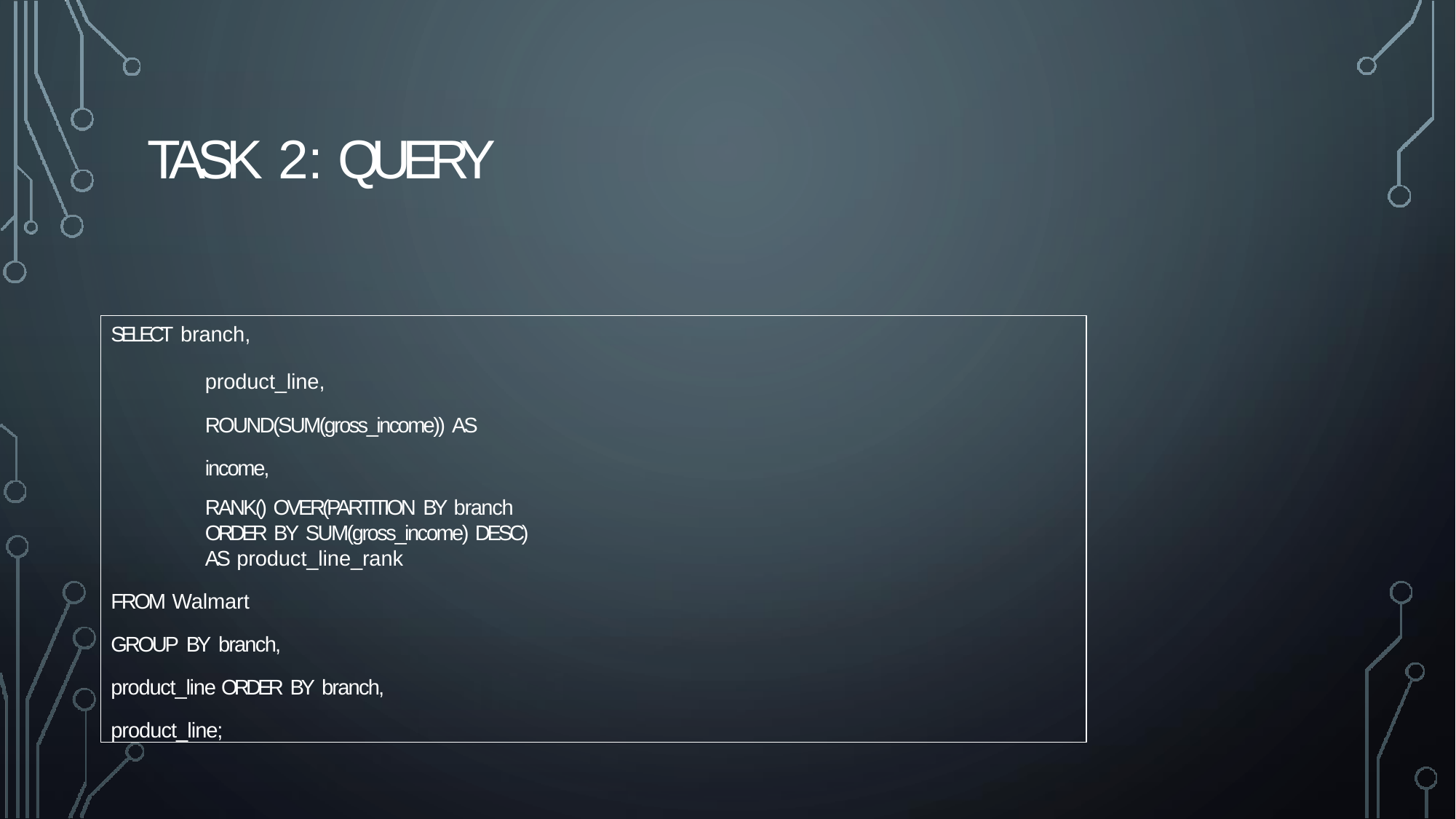

# TASK 2: QUERY
SELECT branch,
product_line, ROUND(SUM(gross_income)) AS income,
RANK() OVER(PARTITION BY branch ORDER BY SUM(gross_income) DESC) AS product_line_rank
FROM Walmart
GROUP BY branch, product_line ORDER BY branch, product_line;